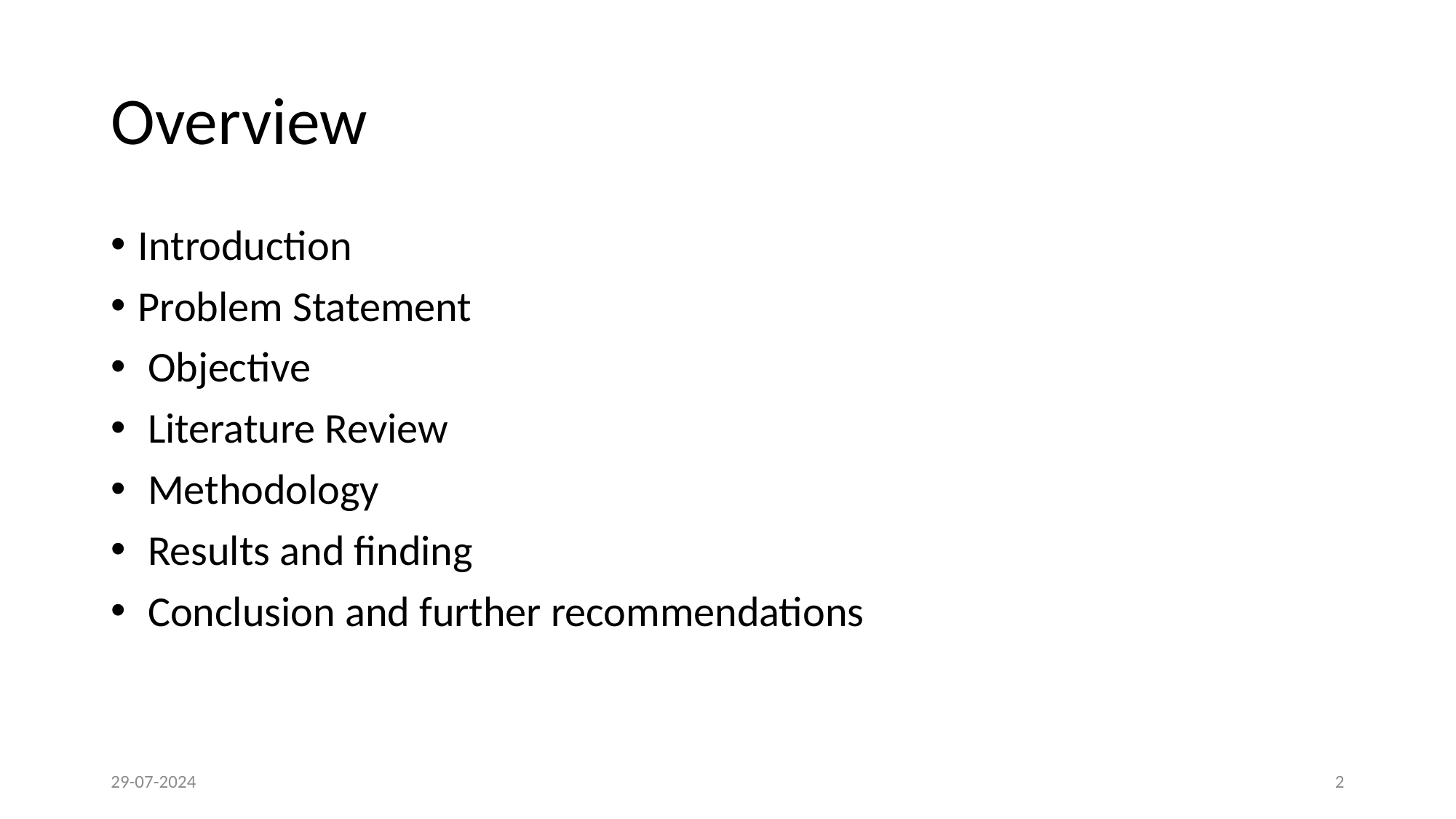

# Overview
Introduction
Problem Statement
 Objective
 Literature Review
 Methodology
 Results and finding
 Conclusion and further recommendations
29-07-2024
2